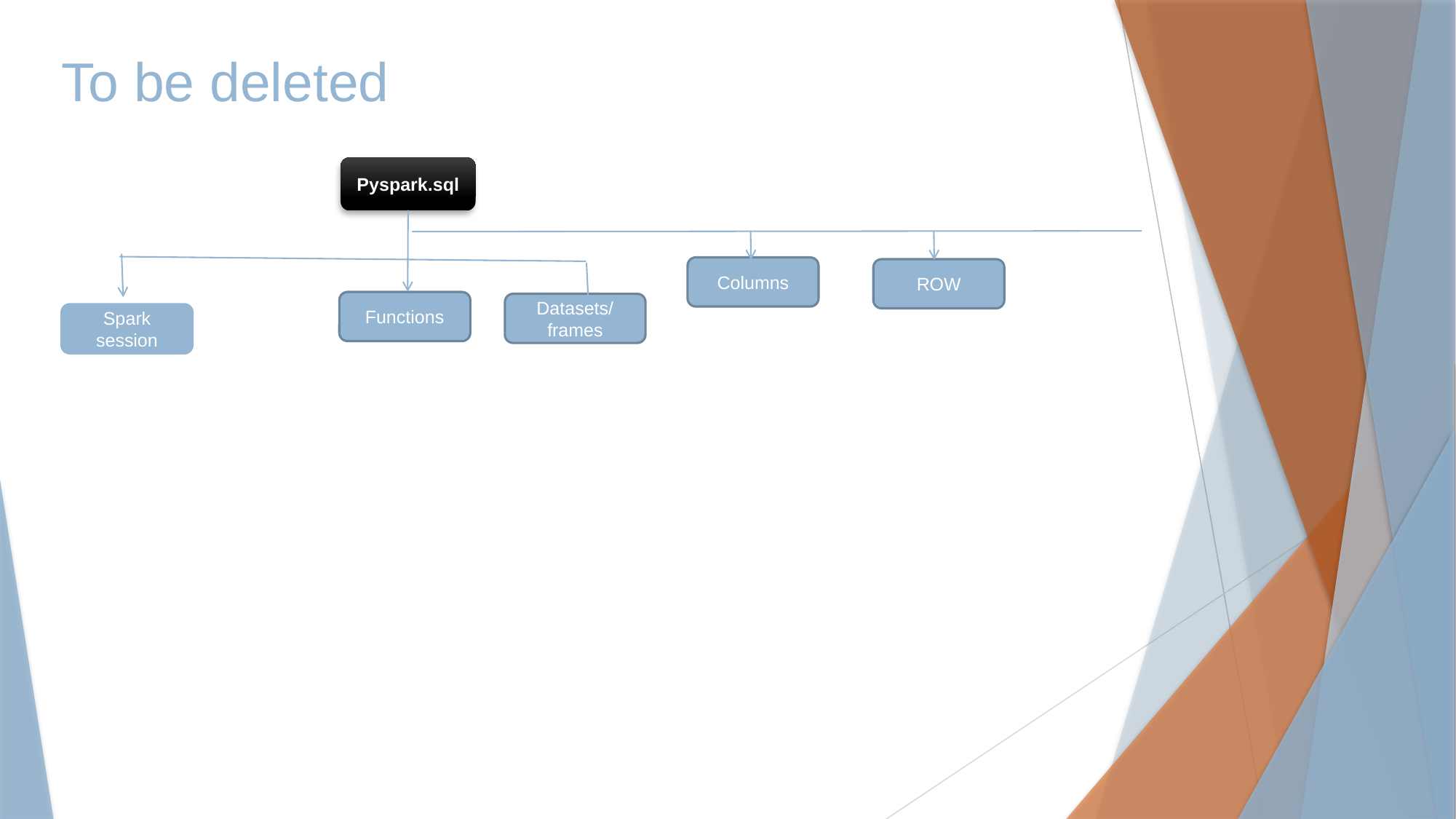

# To be deleted
Pyspark.sql
Columns
ROW
Functions
Datasets/frames
Spark session